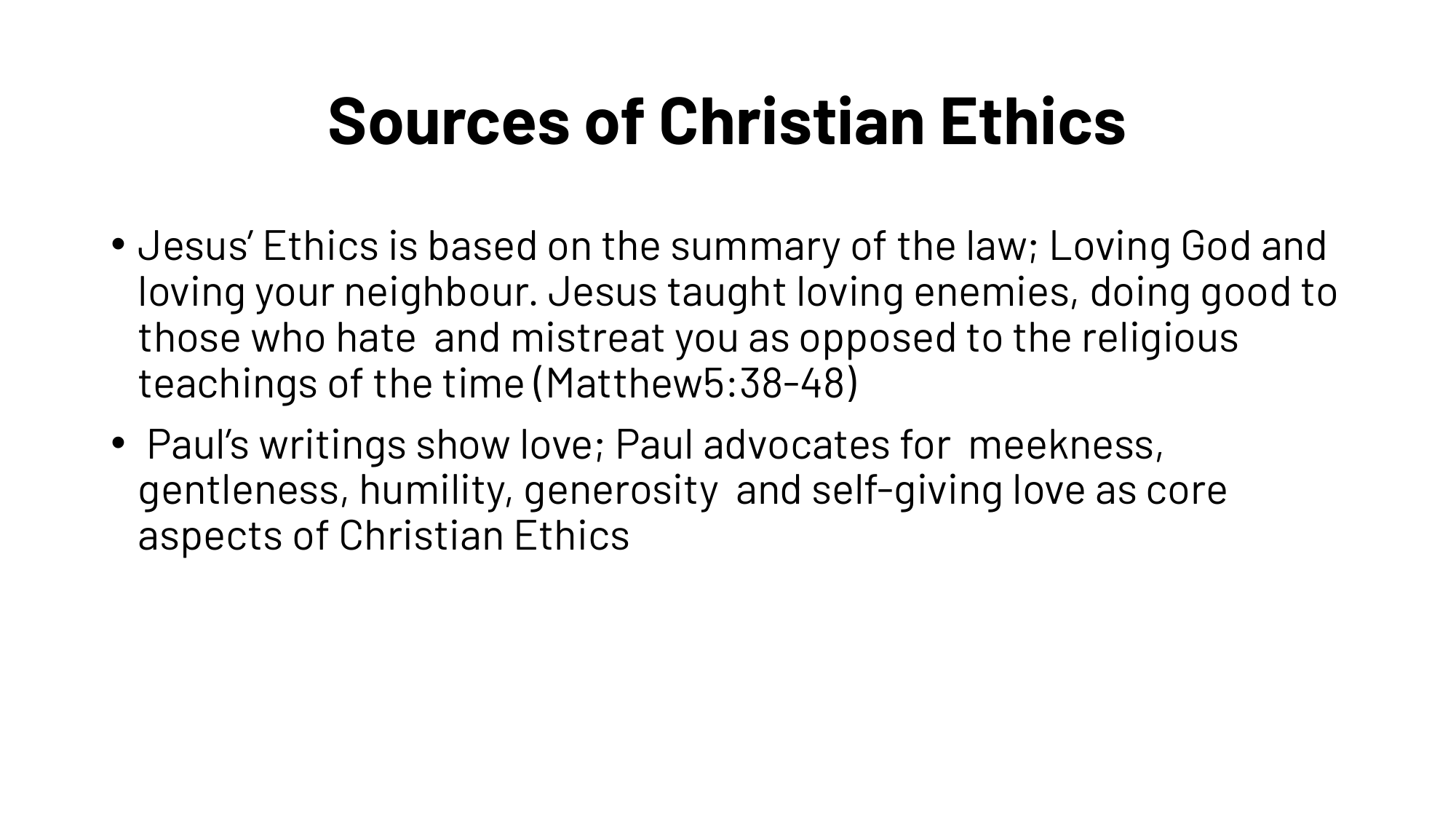

# Sources of Christian Ethics
Jesus’ Ethics is based on the summary of the law; Loving God and loving your neighbour. Jesus taught loving enemies, doing good to those who hate  and mistreat you as opposed to the religious teachings of the time (Matthew5:38-48)
 Paul’s writings show love; Paul advocates for  meekness, gentleness, humility, generosity  and self-giving love as core aspects of Christian Ethics